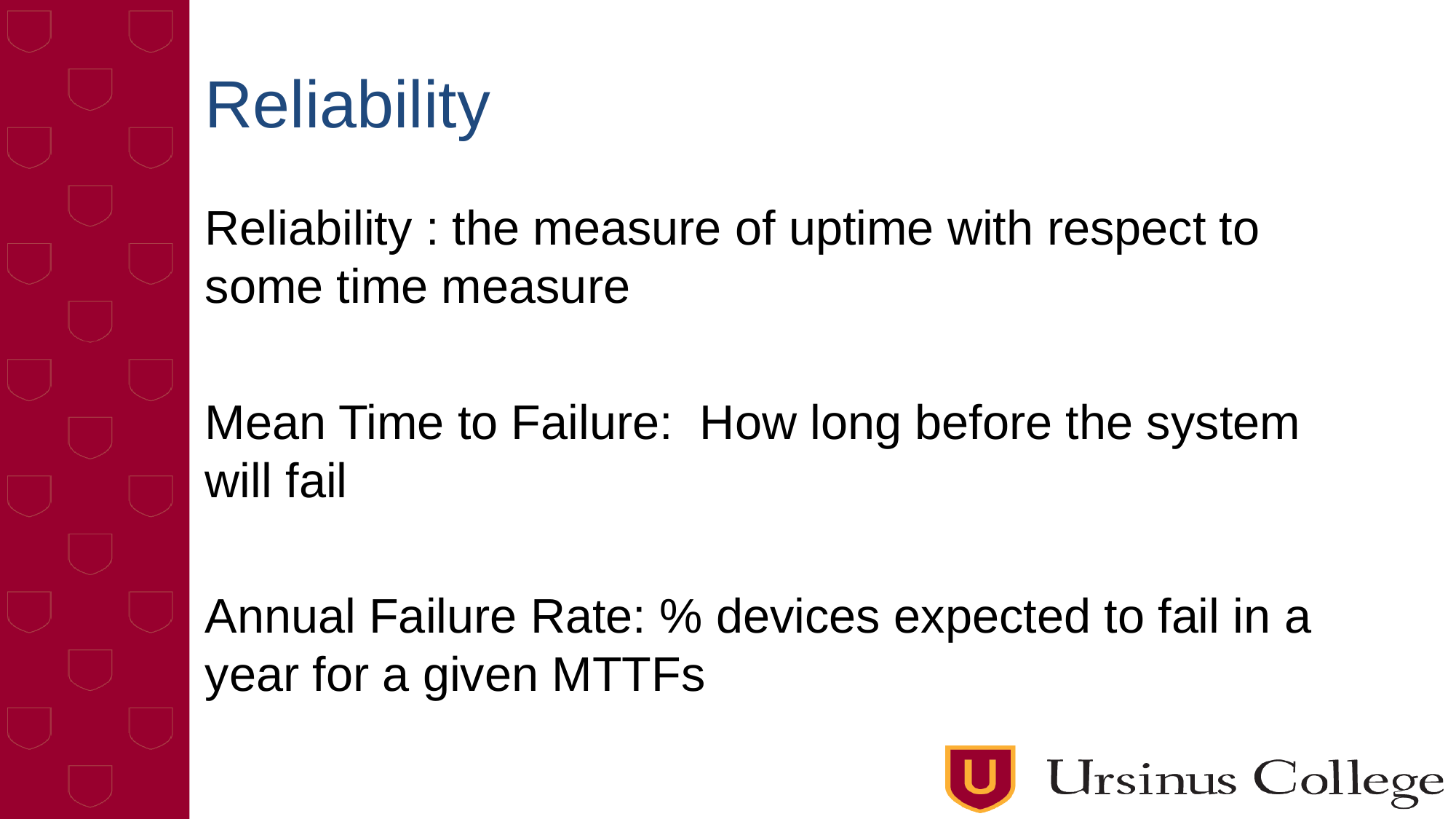

# Reliability
Reliability : the measure of uptime with respect to some time measure

Mean Time to Failure:  How long before the system will fail

Annual Failure Rate: % devices expected to fail in a year for a given MTTFs